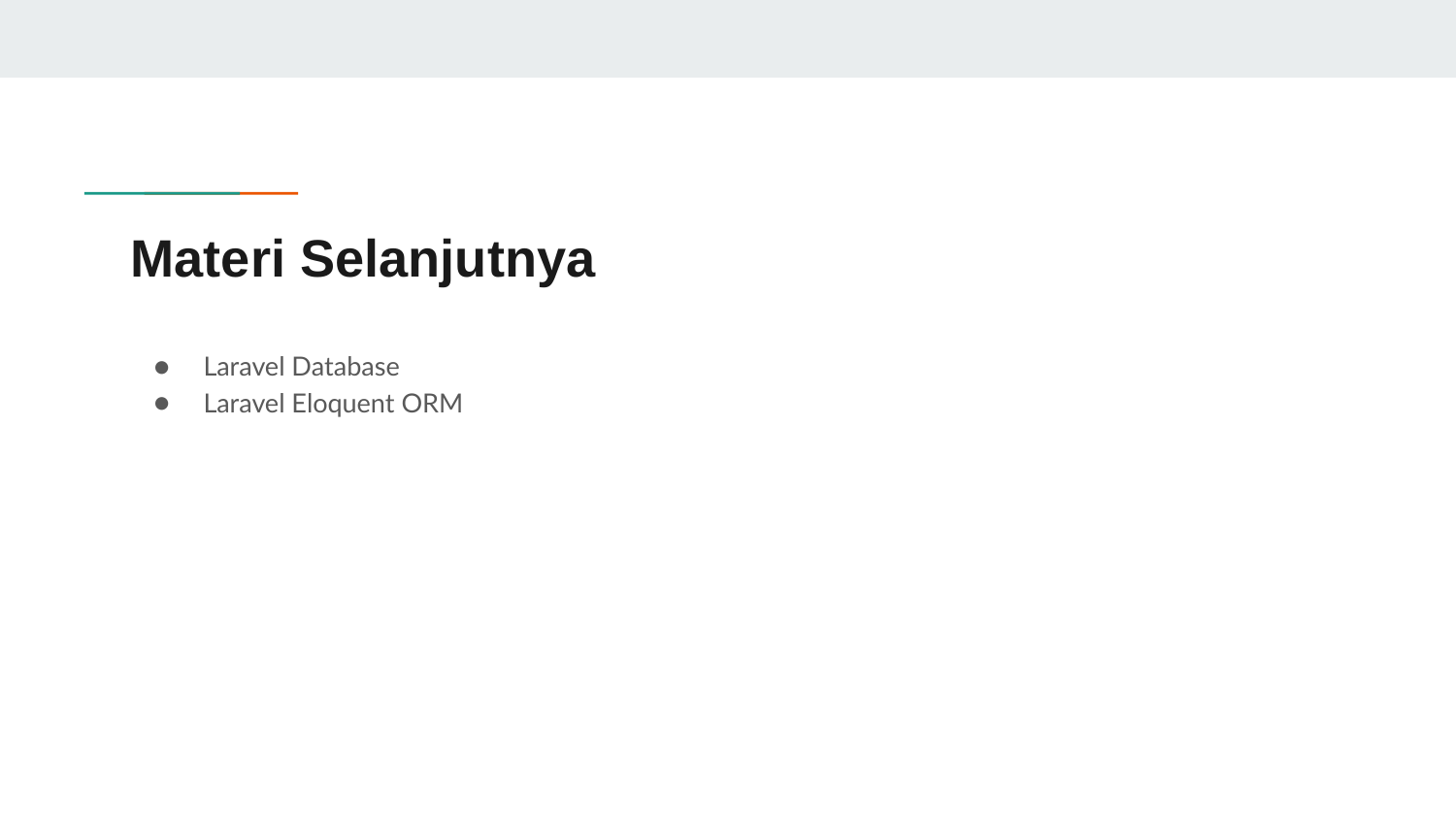

# Materi Selanjutnya
Laravel Database
Laravel Eloquent ORM